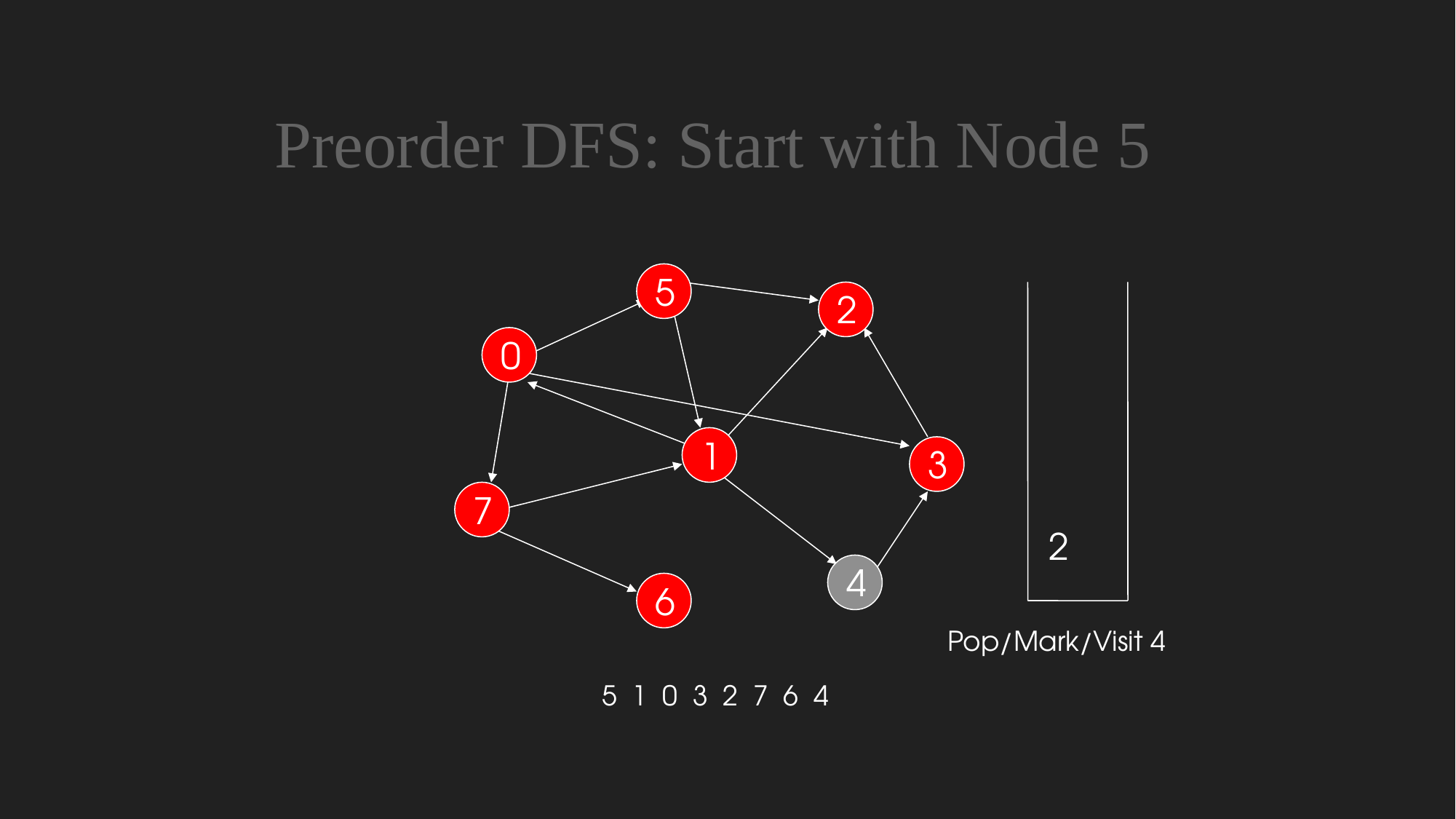

Preorder DFS: Start with Node 5

 2
5

2

0

1
3

7

4
6

Pop/Mark/Visit 4
5  1  0  3  2  7  6  4